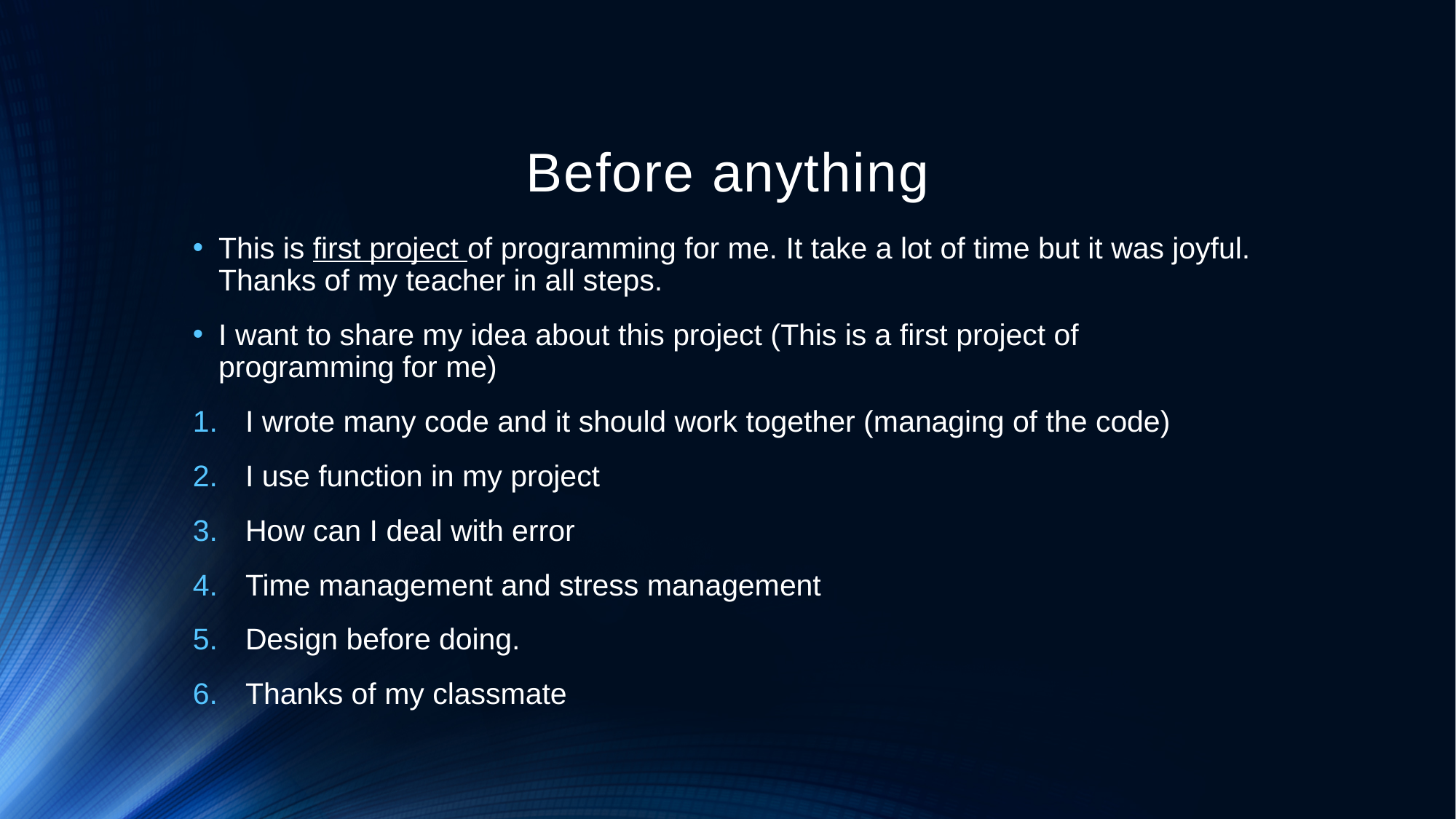

# Before anything
This is first project of programming for me. It take a lot of time but it was joyful. Thanks of my teacher in all steps.
I want to share my idea about this project (This is a first project of programming for me)
I wrote many code and it should work together (managing of the code)
I use function in my project
How can I deal with error
Time management and stress management
Design before doing.
Thanks of my classmate